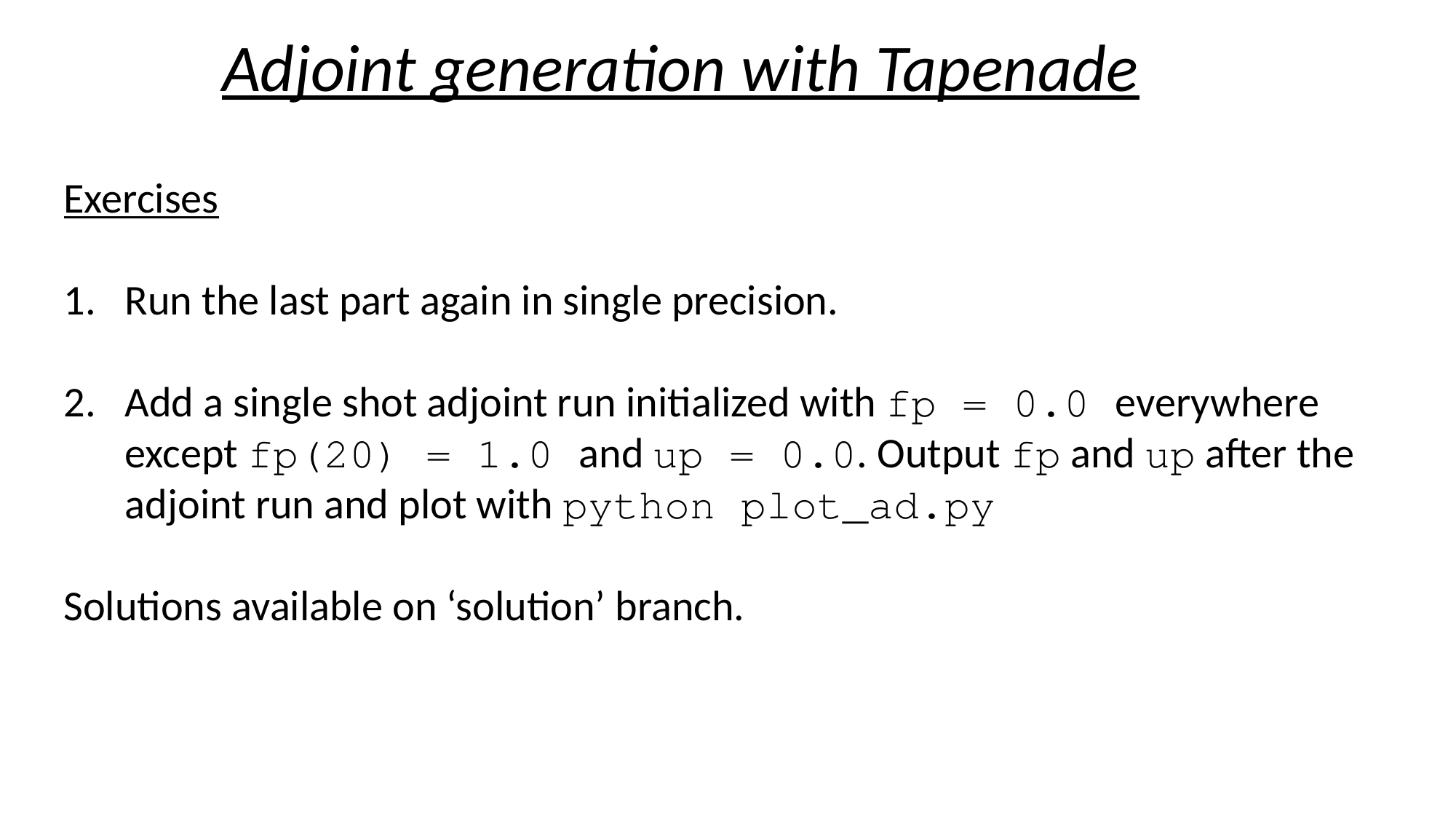

# Adjoint generation with Tapenade
Exercises

Run the last part again in single precision.

Add a single shot adjoint run initialized with fp = 0.0 everywhere except fp(20) = 1.0 and up = 0.0. Output fp and up after the adjoint run and plot with python plot_ad.py

Solutions available on ‘solution’ branch.